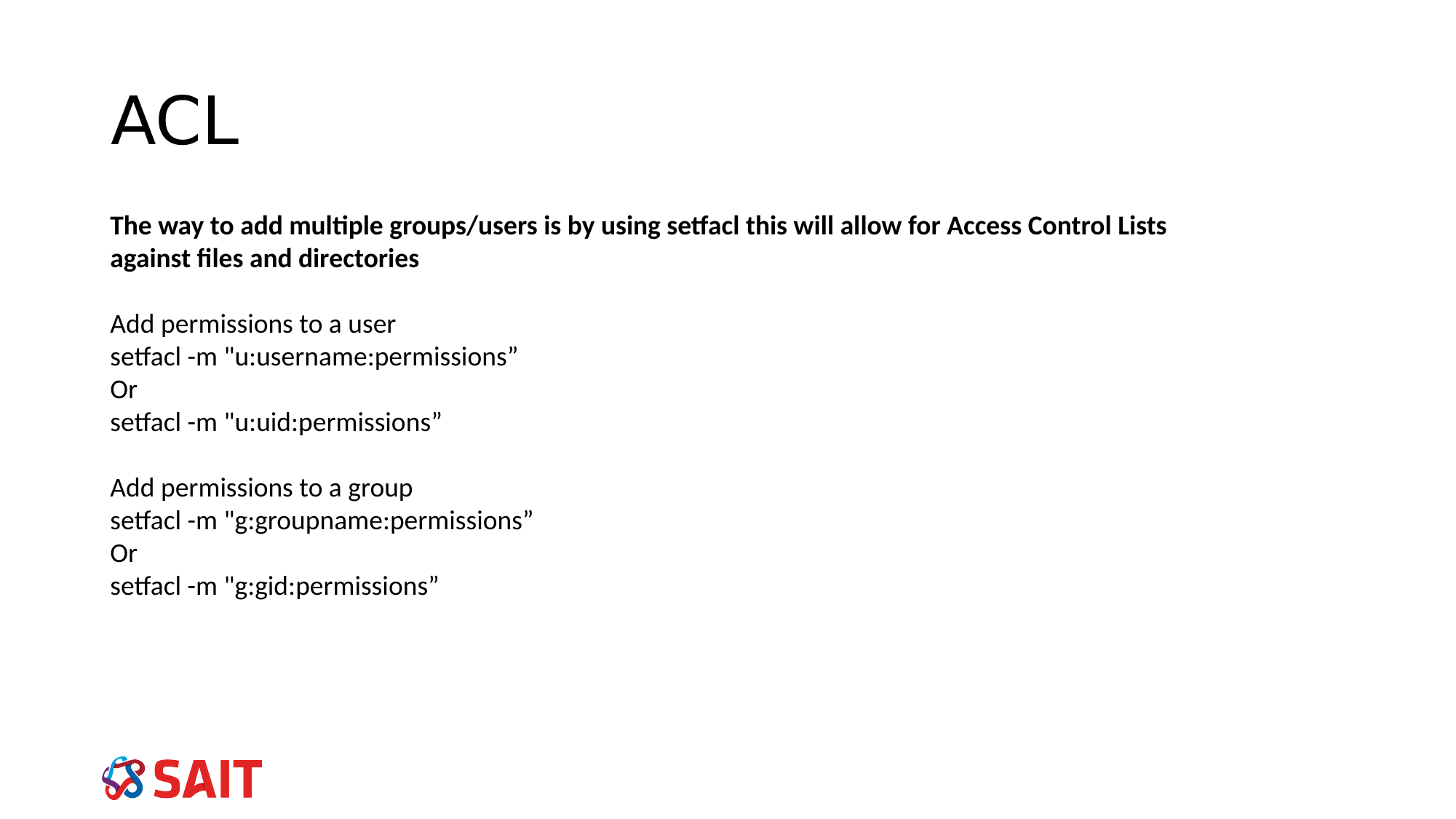

# ACL
The way to add multiple groups/users is by using setfacl this will allow for Access Control Lists against files and directories

Add permissions to a user
setfacl -m "u:username:permissions”
Or
setfacl -m "u:uid:permissions”

Add permissions to a group
setfacl -m "g:groupname:permissions”
Or
setfacl -m "g:gid:permissions”